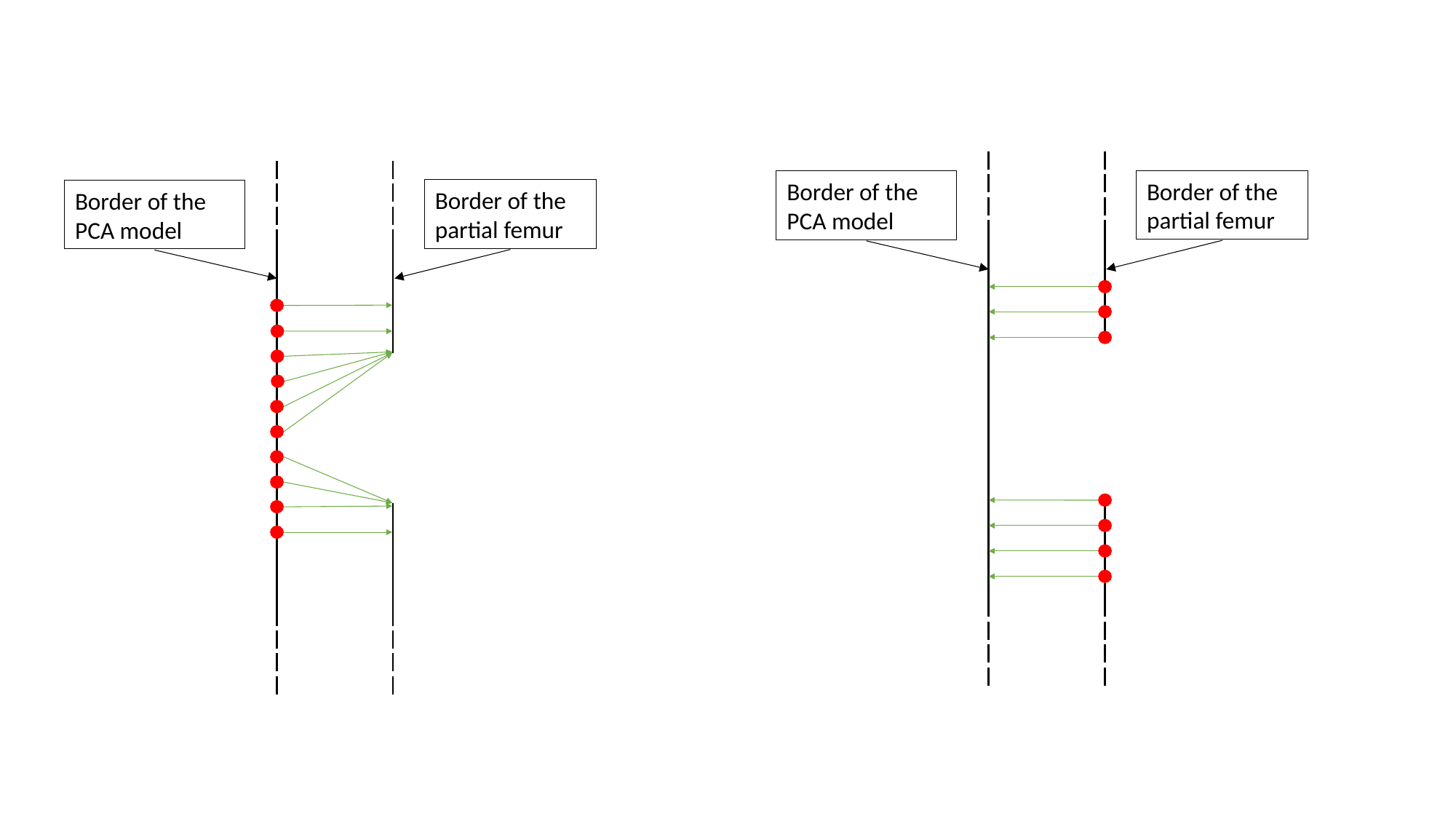

Border of the partial femur
Border of the PCA model

Border of the partial femur
Border of the PCA model